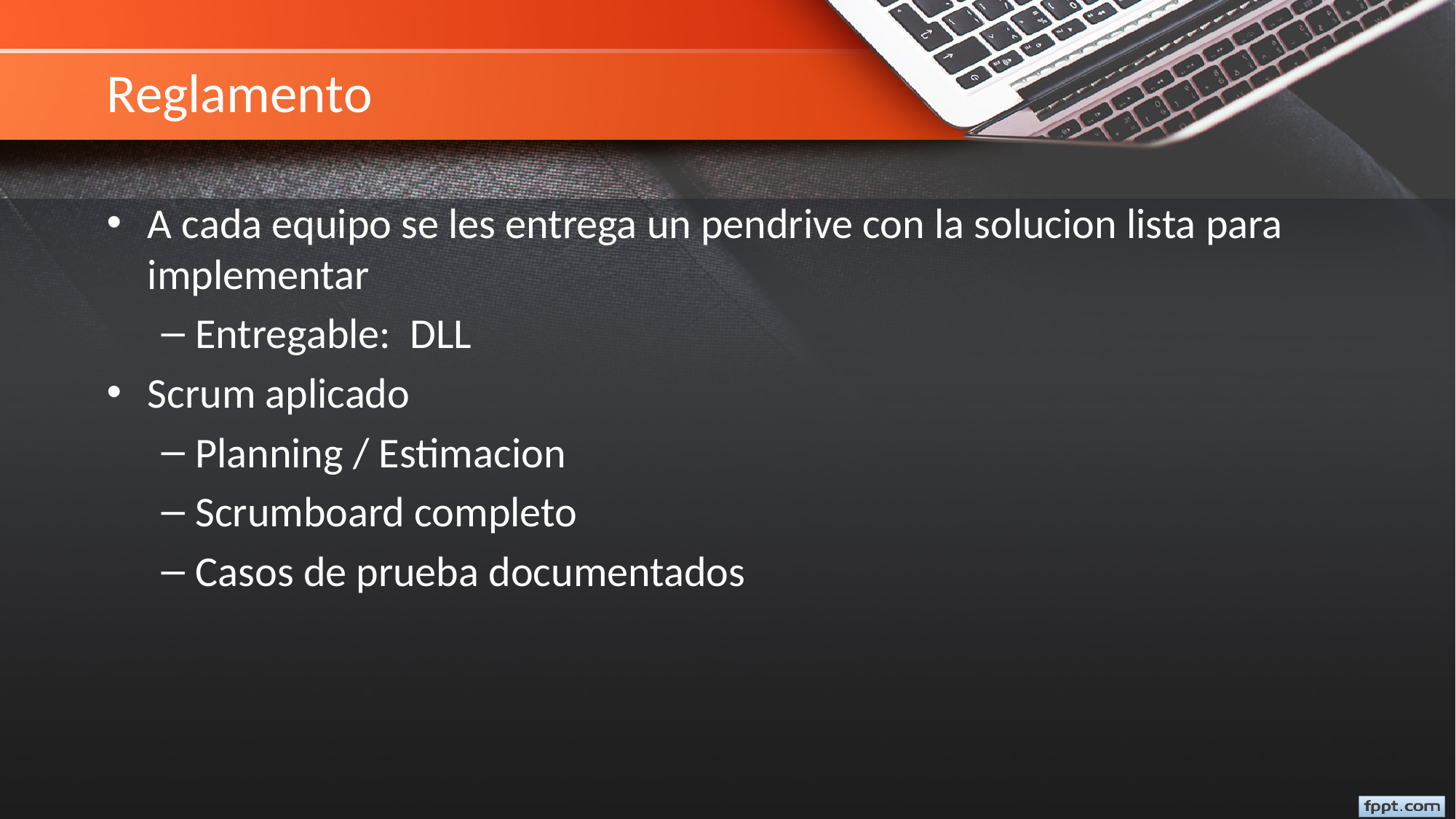

# Reglamento
A cada equipo se les entrega un pendrive con la solucion lista para implementar
Entregable:  DLL
Scrum aplicado
Planning / Estimacion
Scrumboard completo
Casos de prueba documentados